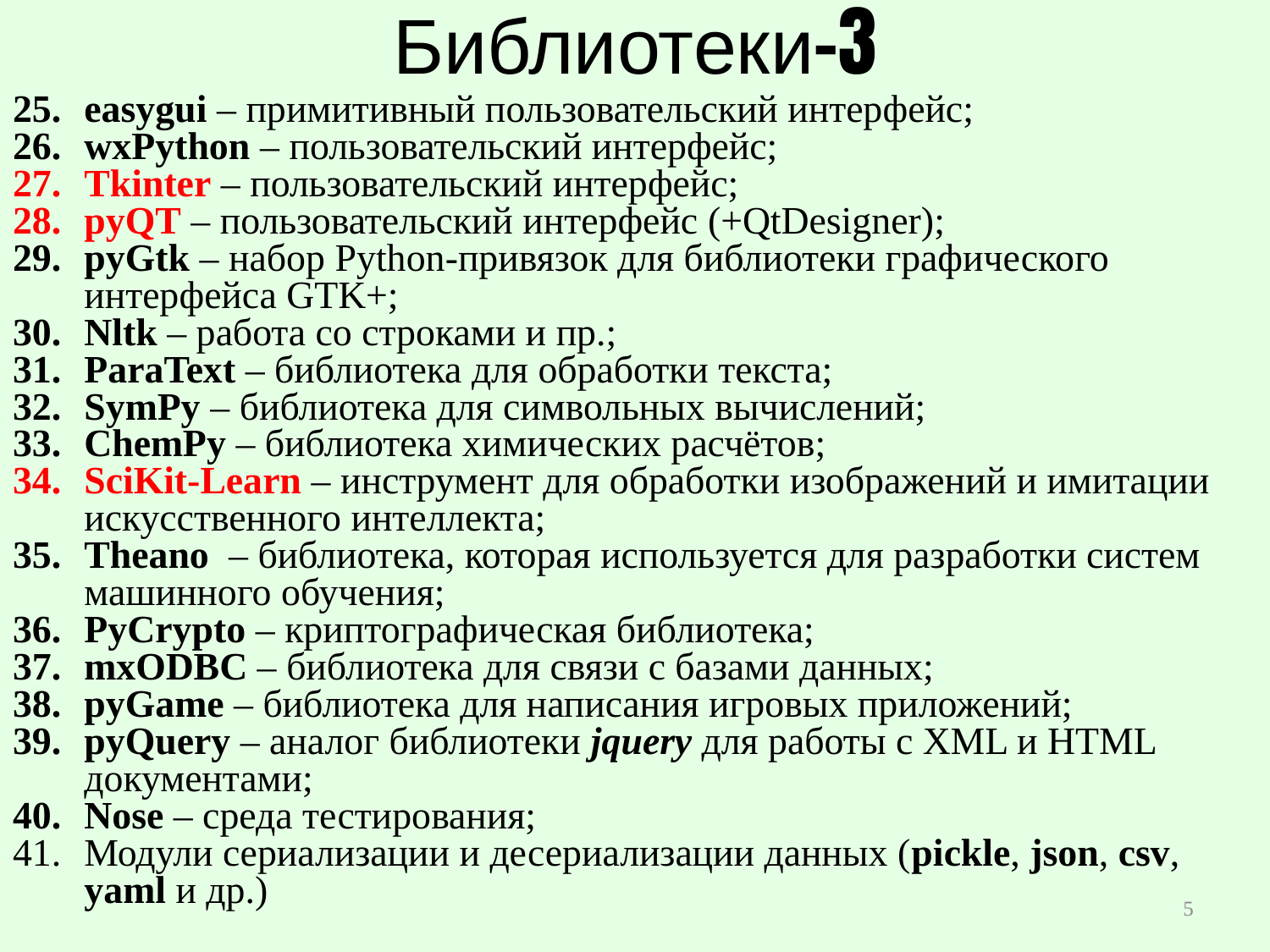

# Библиотеки-3
easygui – примитивный пользовательский интерфейс;
wxPython – пользовательский интерфейс;
Tkinter – пользовательский интерфейс;
pyQT – пользовательский интерфейс (+QtDesigner);
pyGtk – набор Python-привязок для библиотеки графического интерфейса GTK+;
Nltk – работа со строками и пр.;
ParaText – библиотека для обработки текста;
SymPy – библиотека для символьных вычислений;
ChemPy – библиотека химических расчётов;
SciKit-Learn – инструмент для обработки изображений и имитации искусственного интеллекта;
Theano  – библиотека, которая используется для разработки систем машинного обучения;
PyCrypto – криптографическая библиотека;
mxODBC – библиотека для связи с базами данных;
pyGame – библиотека для написания игровых приложений;
pyQuery – аналог библиотеки jquery для работы с XML и HTML документами;
Nose – среда тестирования;
Модули сериализации и десериализации данных (pickle, json, csv, yaml и др.)
5